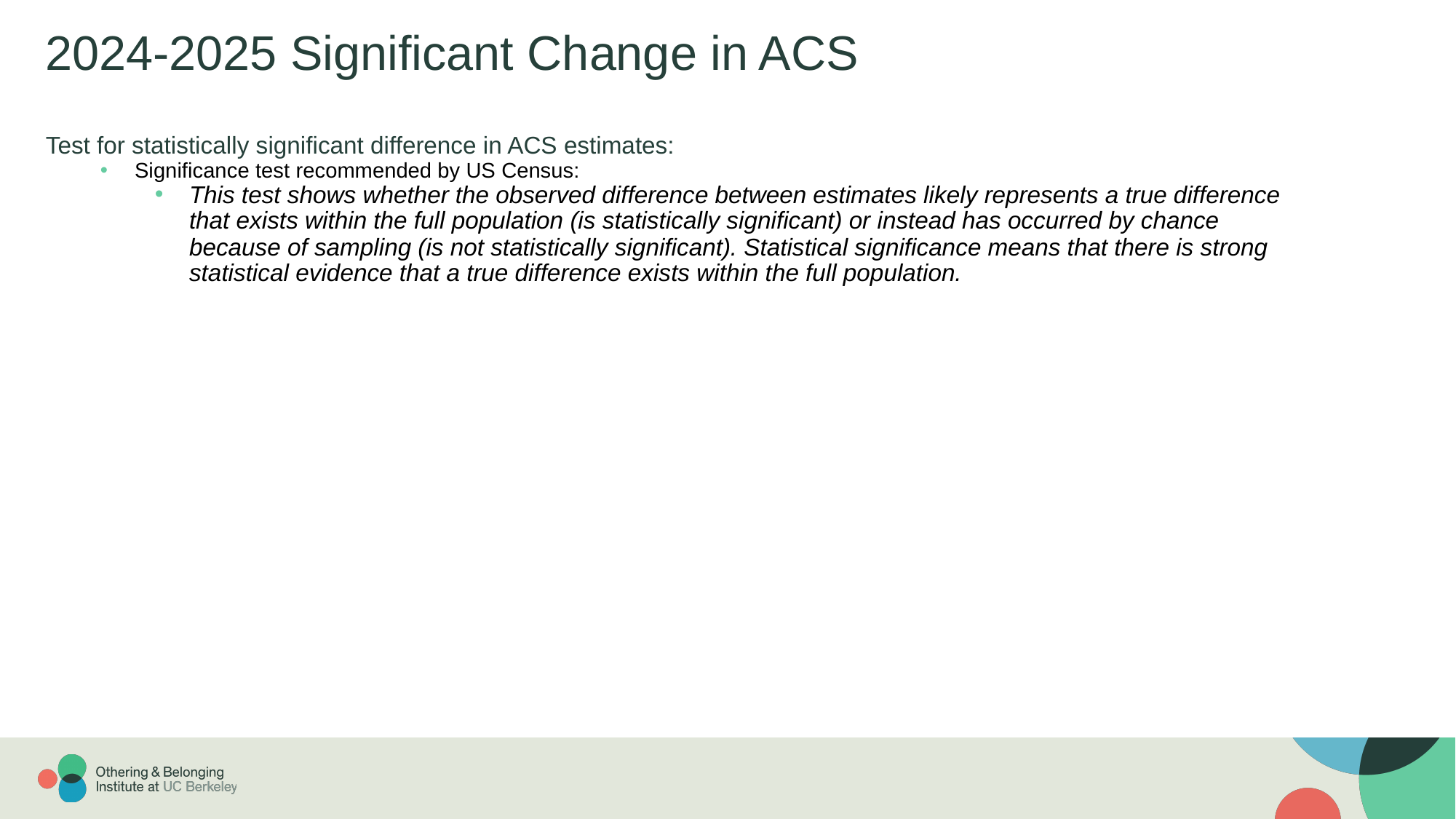

2024-2025 Significant Change in ACS

Test for statistically significant difference in ACS estimates:
Significance test recommended by US Census:
This test shows whether the observed difference between estimates likely represents a true difference that exists within the full population (is statistically significant) or instead has occurred by chance because of sampling (is not statistically significant). Statistical significance means that there is strong statistical evidence that a true difference exists within the full population.